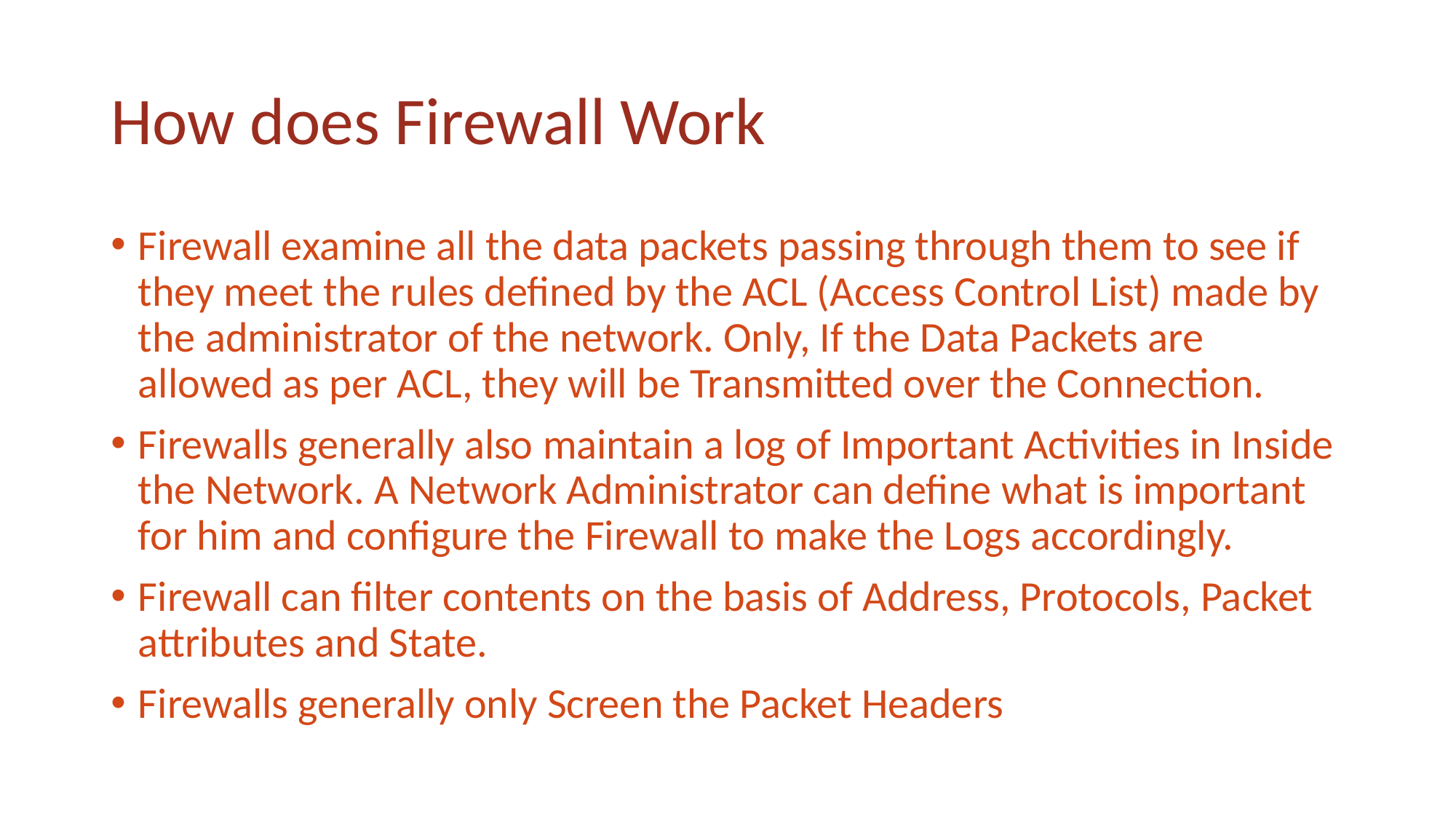

# How does Firewall Work
Firewall examine all the data packets passing through them to see if they meet the rules defined by the ACL (Access Control List) made by the administrator of the network. Only, If the Data Packets are allowed as per ACL, they will be Transmitted over the Connection.
Firewalls generally also maintain a log of Important Activities in Inside the Network. A Network Administrator can define what is important for him and configure the Firewall to make the Logs accordingly.
Firewall can filter contents on the basis of Address, Protocols, Packet attributes and State.
Firewalls generally only Screen the Packet Headers